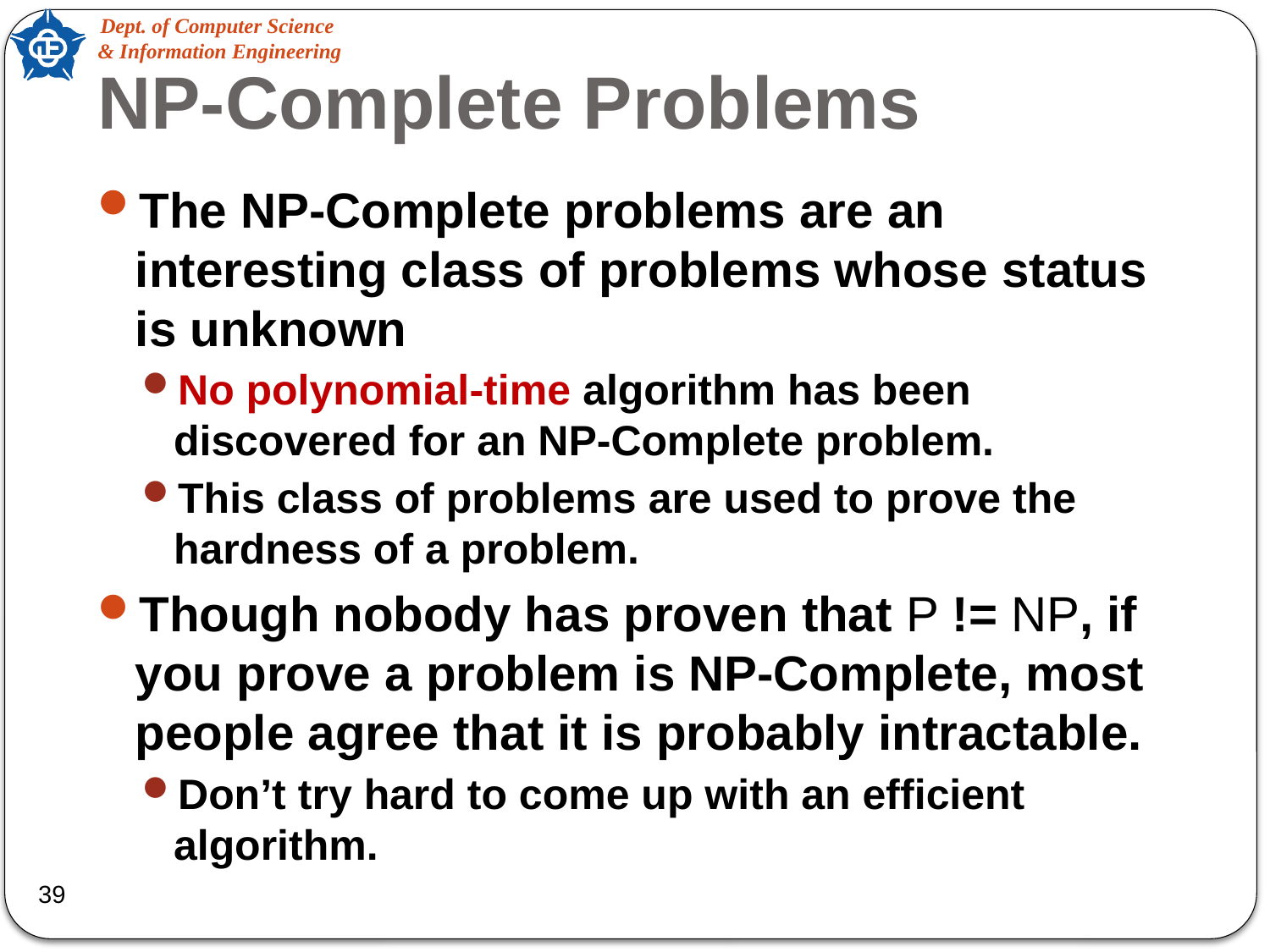

# NP-Complete Problems
The NP-Complete problems are an interesting class of problems whose status is unknown
No polynomial-time algorithm has been discovered for an NP-Complete problem.
This class of problems are used to prove the hardness of a problem.
Though nobody has proven that P != NP, if you prove a problem is NP-Complete, most people agree that it is probably intractable.
Don’t try hard to come up with an efficient algorithm.
39